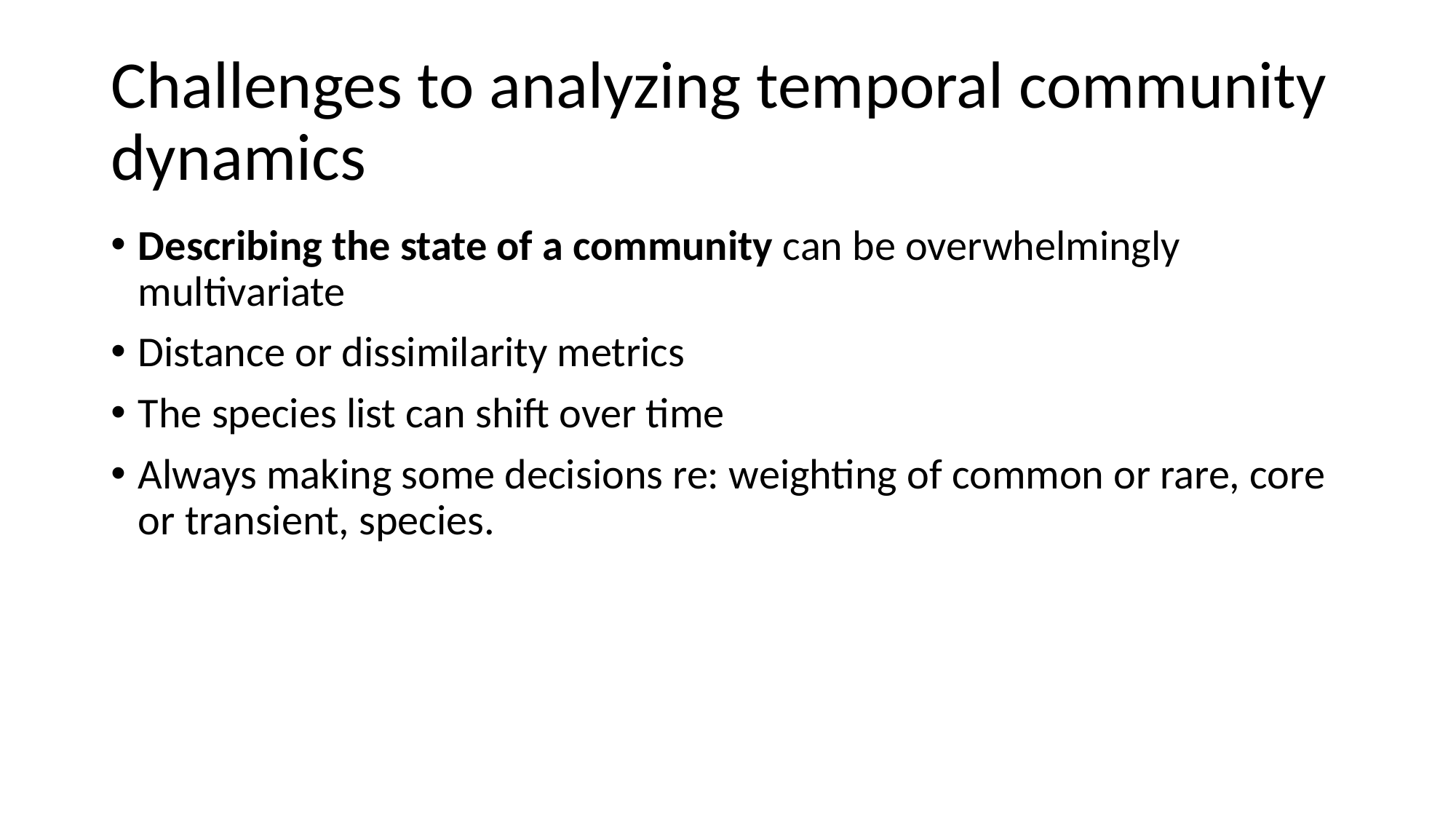

# Challenges to analyzing temporal community dynamics
Describing the state of a community can be overwhelmingly multivariate
Distance or dissimilarity metrics
The species list can shift over time
Always making some decisions re: weighting of common or rare, core or transient, species.